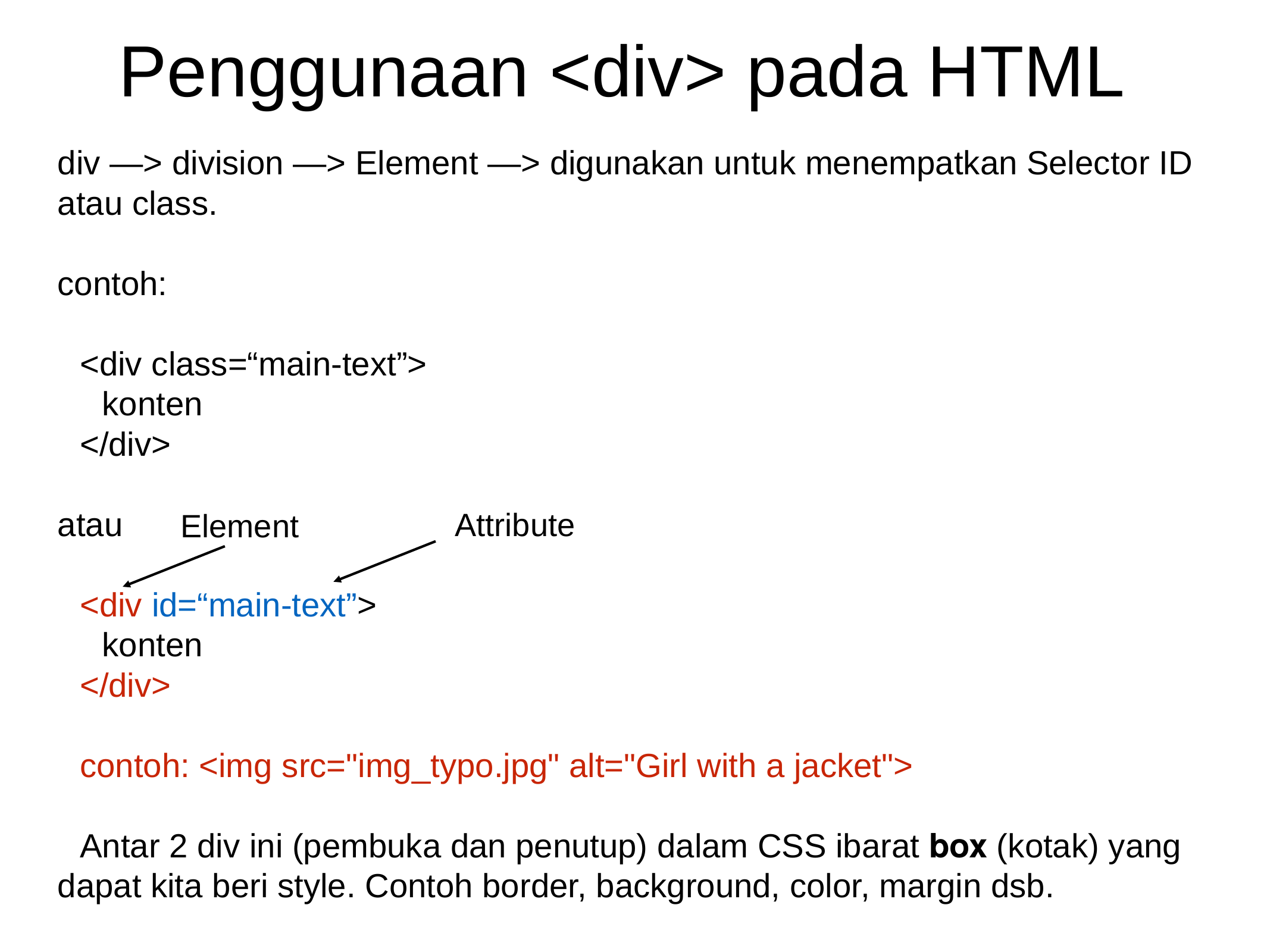

# Penggunaan <div> pada HTML
div —> division —> Element —> digunakan untuk menempatkan Selector ID atau class.

contoh:

<div class=“main-text”>
konten
</div>

atau

<div id=“main-text”>
konten
</div>

contoh: <img src="img_typo.jpg" alt="Girl with a jacket">

Antar 2 div ini (pembuka dan penutup) dalam CSS ibarat box (kotak) yang dapat kita beri style. Contoh border, background, color, margin dsb.
Attribute
Element